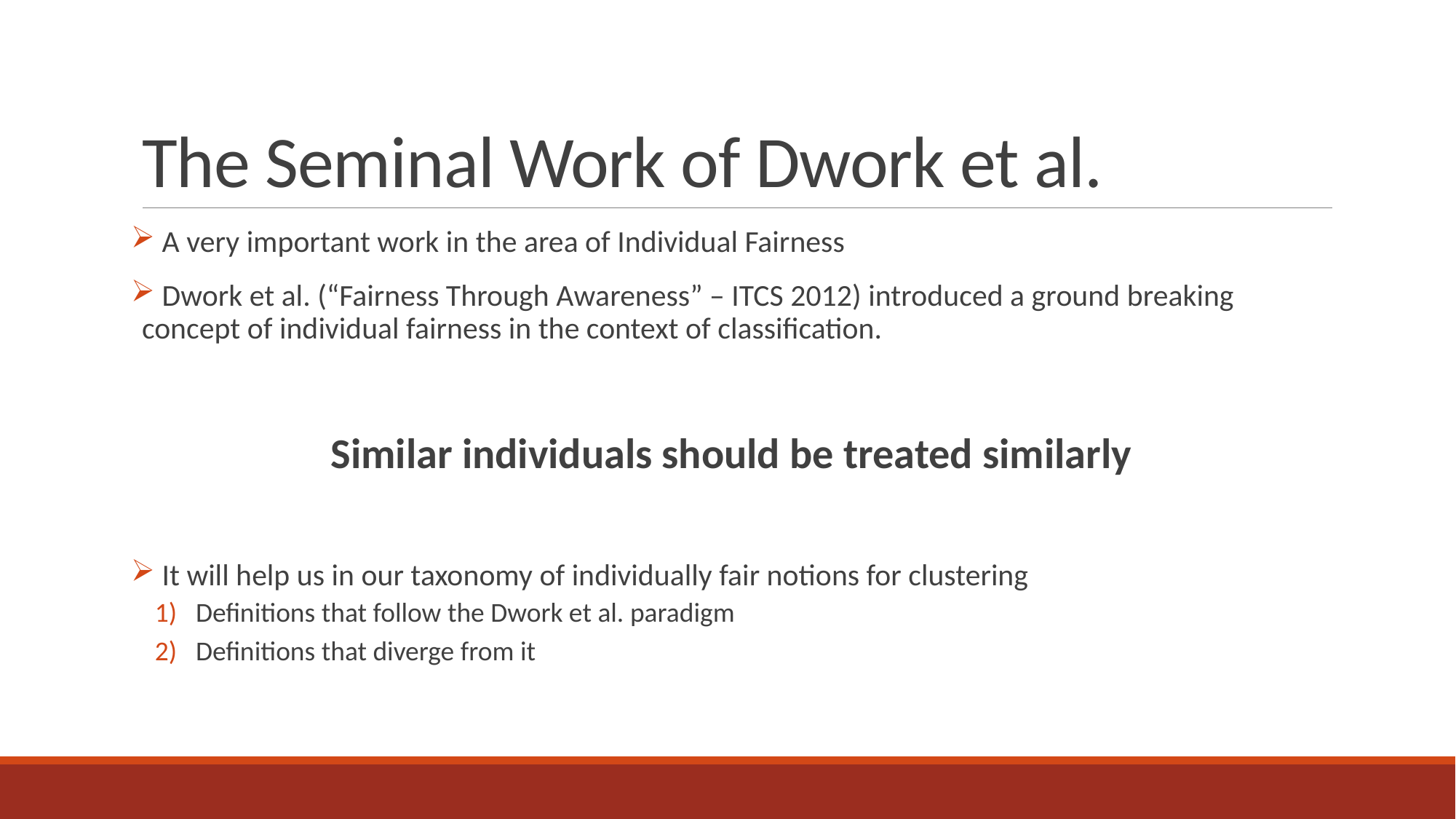

# The Seminal Work of Dwork et al.
 A very important work in the area of Individual Fairness
 Dwork et al. (“Fairness Through Awareness” – ITCS 2012) introduced a ground breaking concept of individual fairness in the context of classification.
Similar individuals should be treated similarly

 It will help us in our taxonomy of individually fair notions for clustering
Definitions that follow the Dwork et al. paradigm
Definitions that diverge from it